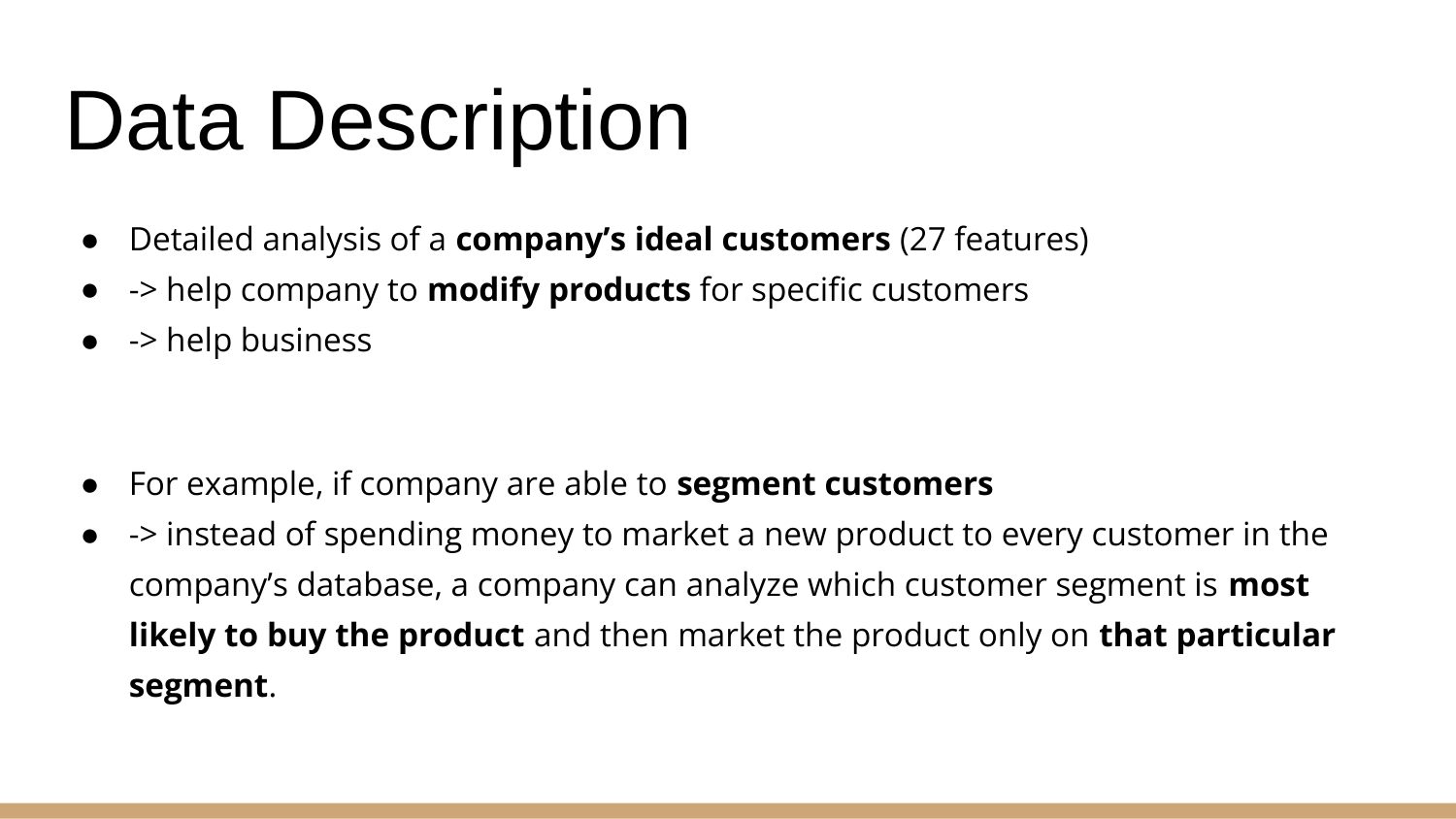

# Data Description
Detailed analysis of a company’s ideal customers (27 features)
-> help company to modify products for specific customers
-> help business

For example, if company are able to segment customers
-> instead of spending money to market a new product to every customer in the company’s database, a company can analyze which customer segment is most likely to buy the product and then market the product only on that particular segment.